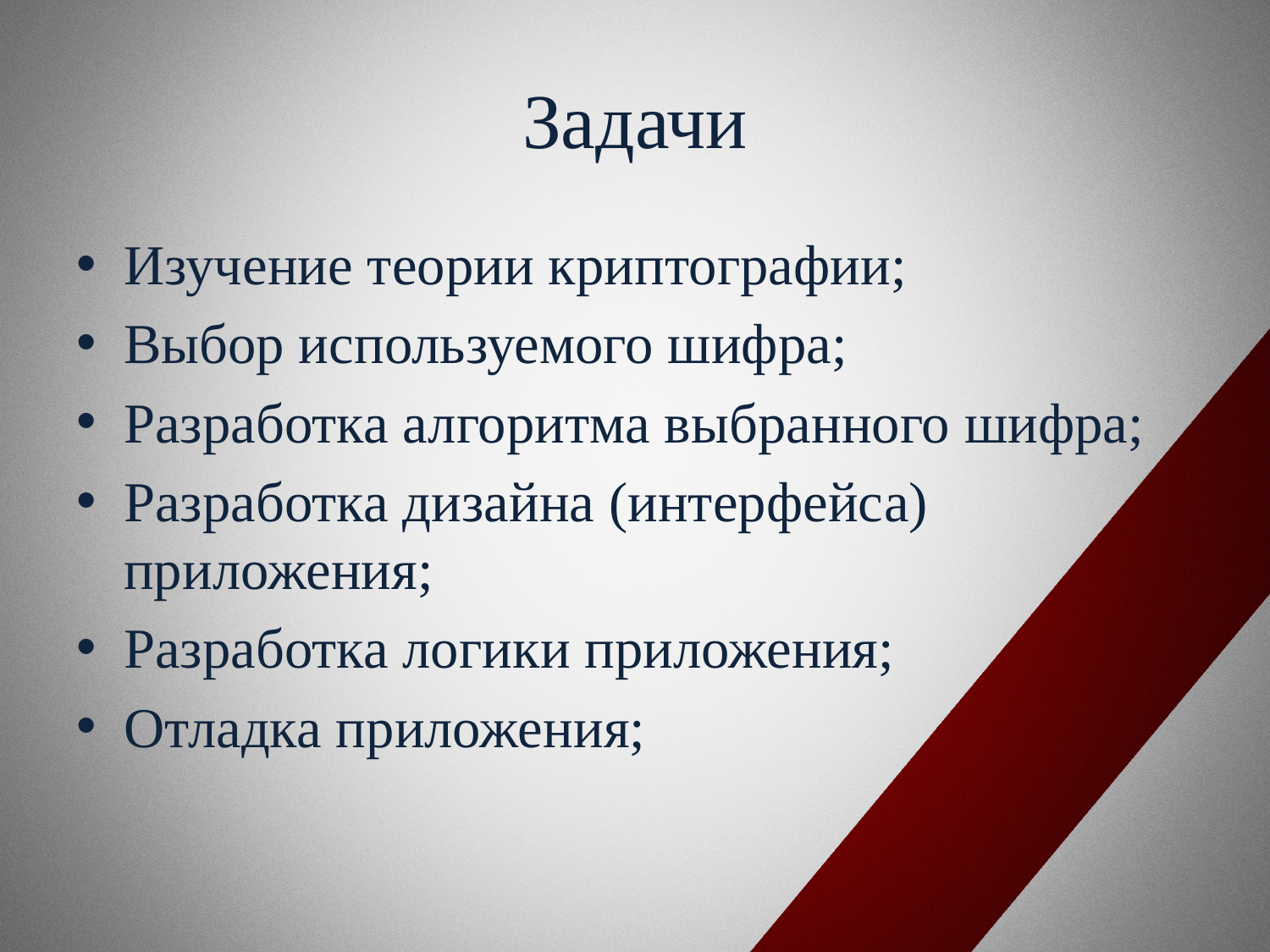

# Задачи
Изучение теории криптографии;
Выбор используемого шифра;
Разработка алгоритма выбранного шифра;
Разработка дизайна (интерфейса) приложения;
Разработка логики приложения;
Отладка приложения;